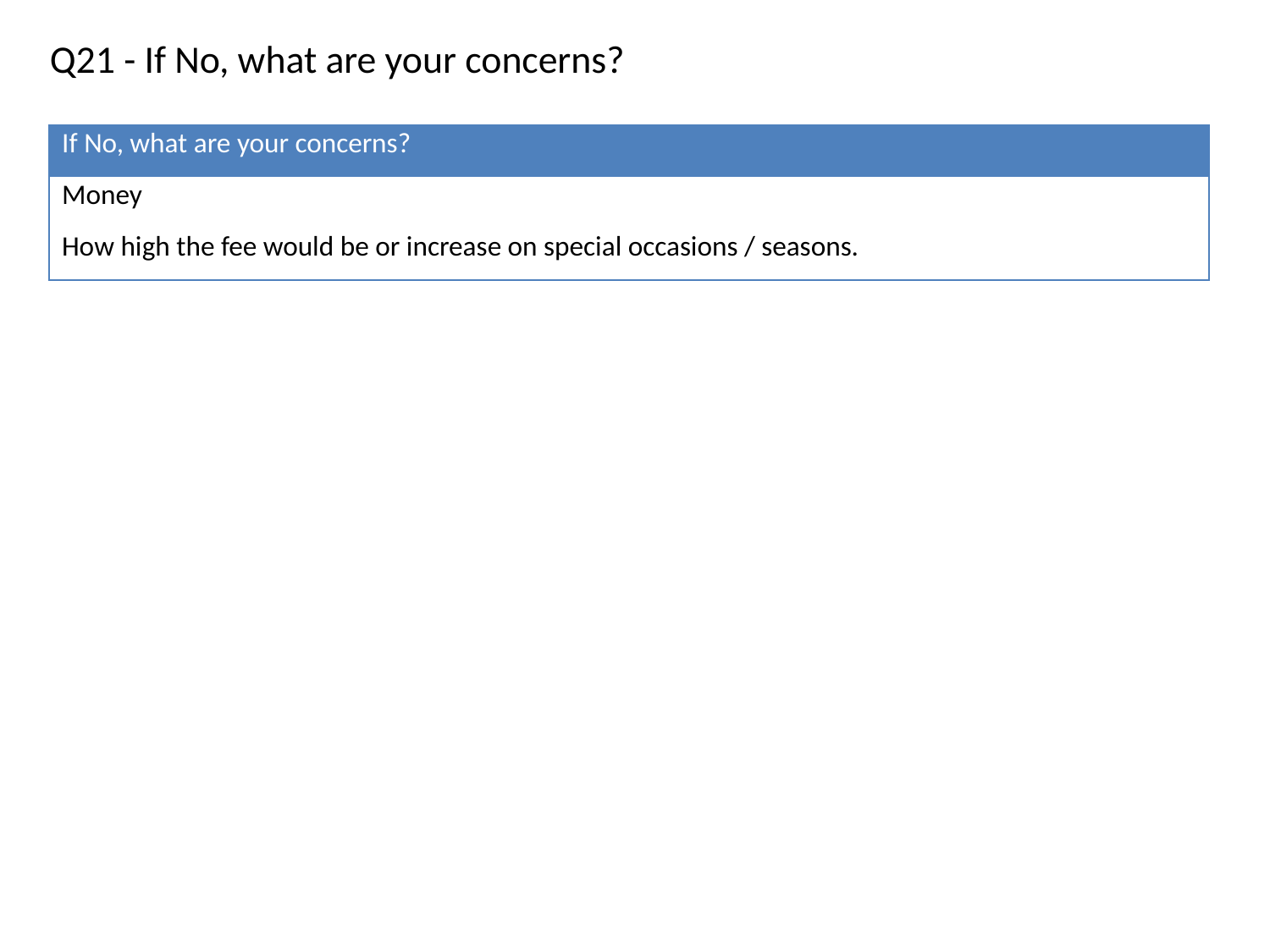

Q21 - If No, what are your concerns?
| If No, what are your concerns? |
| --- |
| Money |
| How high the fee would be or increase on special occasions / seasons. |